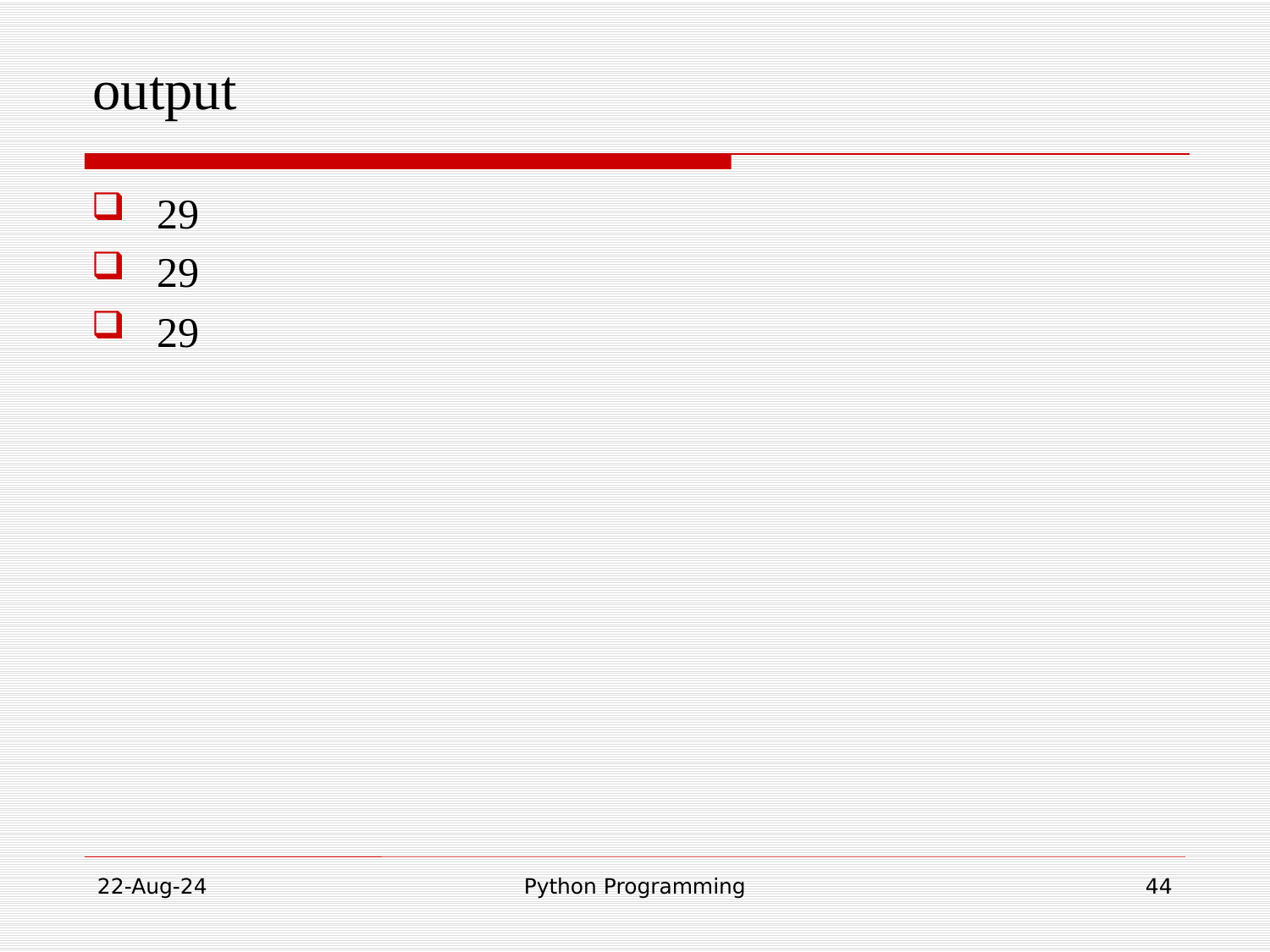

# output
29
29
29
22-Aug-24
Python Programming
44